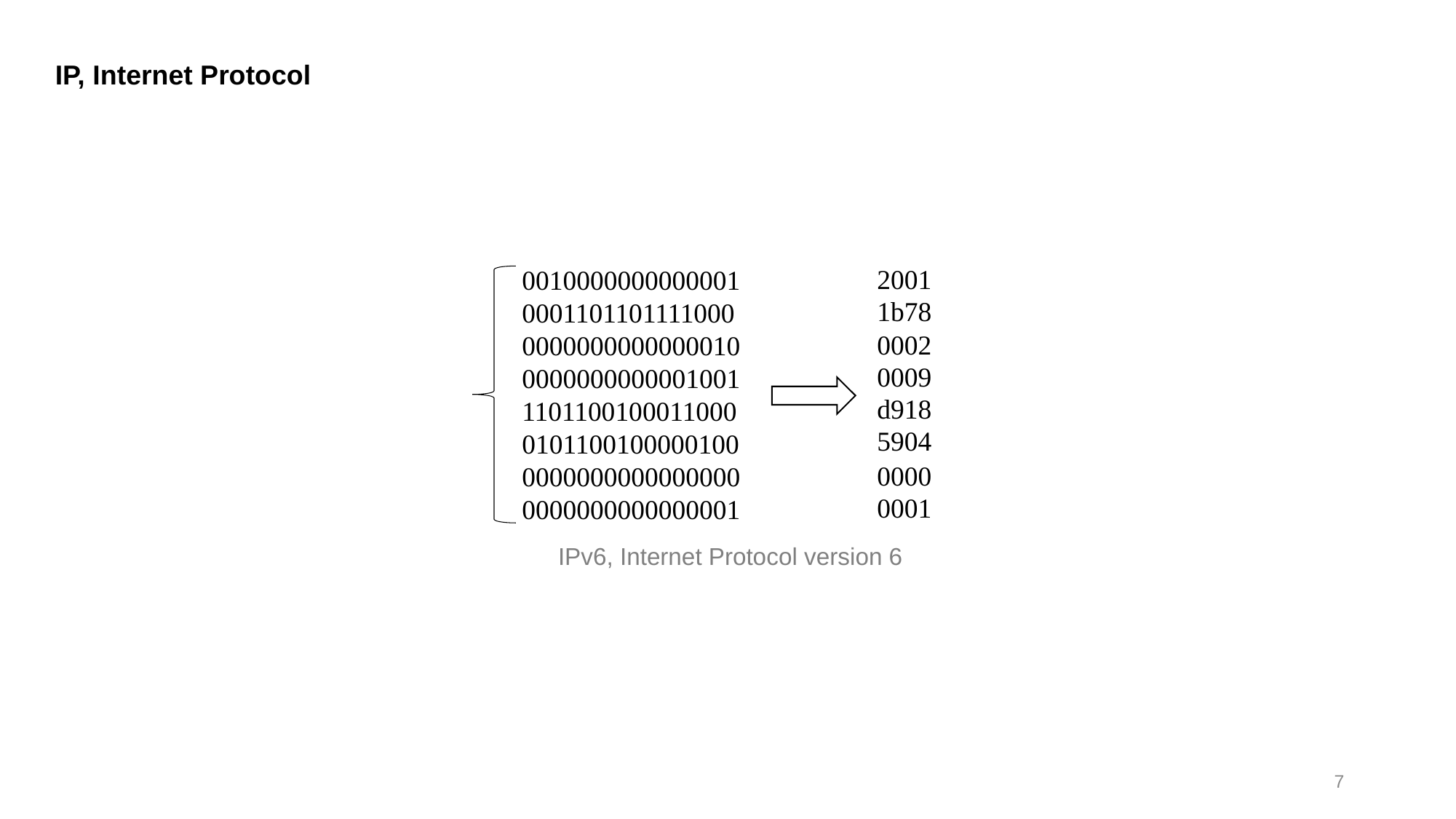

IP, Internet Protocol
2001
0010000000000001
0001101101111000
0000000000000010
0000000000001001
1101100100011000
0101100100000100
0000000000000000
0000000000000001

1b78
0002
0009

d918
5904
0000
0001
IPv6, Internet Protocol version 6
7